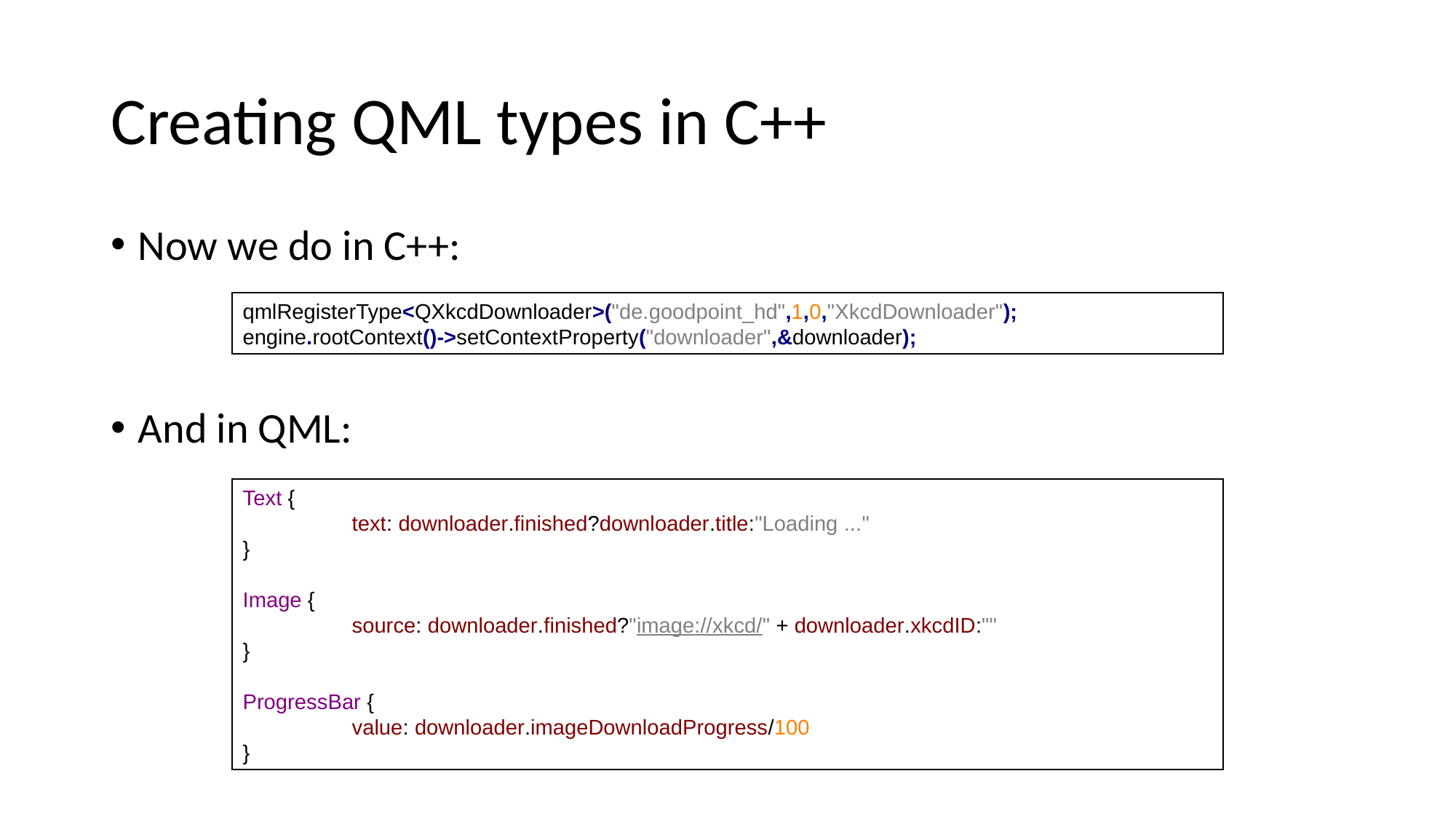

# Creating QML types in C++
Now we do in C++:

And in QML:
qmlRegisterType<QXkcdDownloader>("de.goodpoint_hd",1,0,"XkcdDownloader");
engine.rootContext()->setContextProperty("downloader",&downloader);
Text {
	text: downloader.finished?downloader.title:"Loading ..."
}

Image {
	source: downloader.finished?"image://xkcd/" + downloader.xkcdID:""
}

ProgressBar {
	value: downloader.imageDownloadProgress/100
}